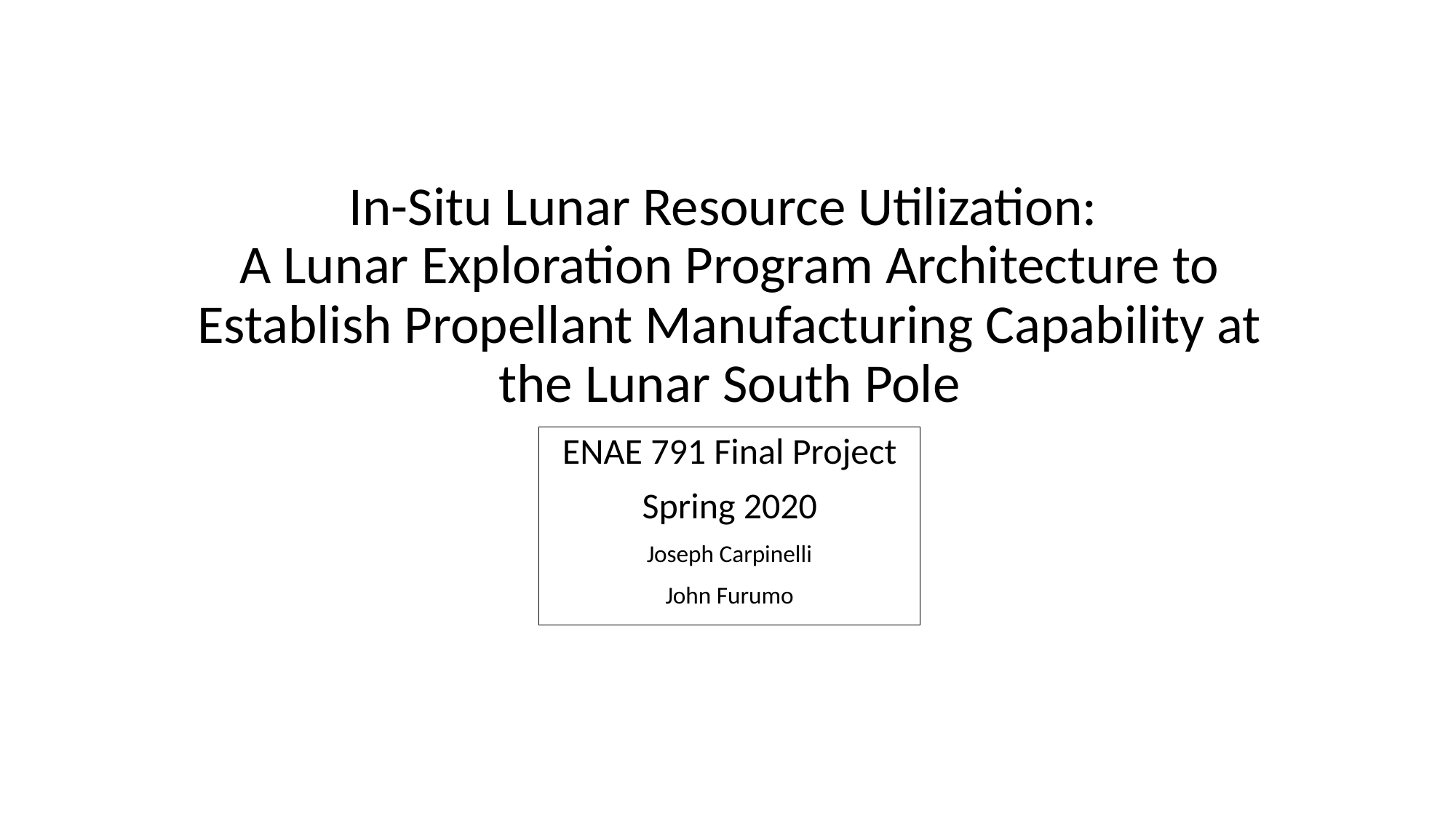

# In-Situ Lunar Resource Utilization: A Lunar Exploration Program Architecture to Establish Propellant Manufacturing Capability at the Lunar South Pole
ENAE 791 Final Project
Spring 2020
Joseph Carpinelli
John Furumo